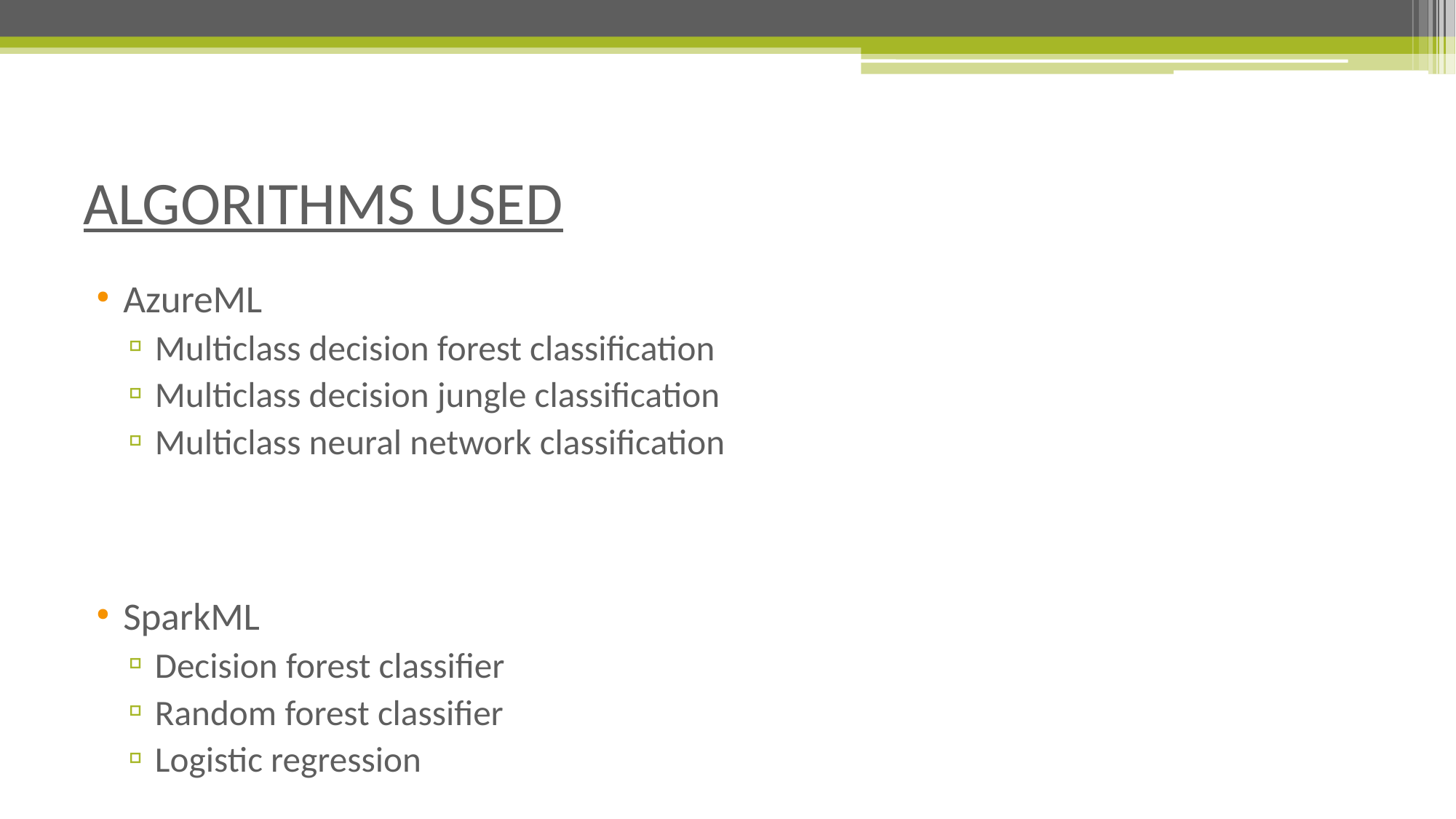

# ALGORITHMS USED
AzureML
Multiclass decision forest classification
Multiclass decision jungle classification
Multiclass neural network classification

SparkML
Decision forest classifier
Random forest classifier
Logistic regression